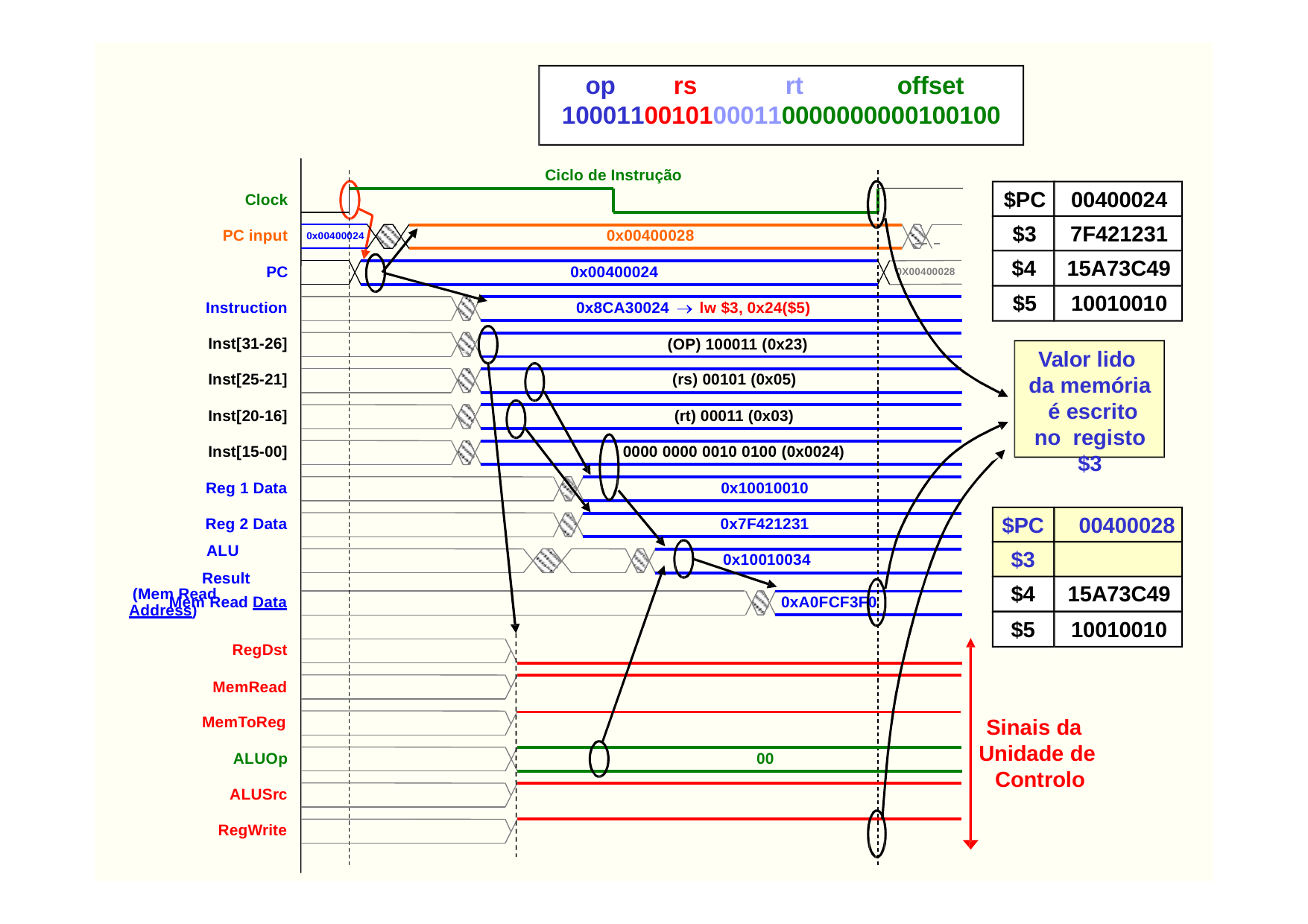

op	rs	rt	offset  10001100101000110000000000100100

Ciclo de Instrução

$PC	00400024
    		$3	7F421231
$4	15A73C49
$5	10010010

Clock

PC input
0x00400028

0x00400024

PC
0x00400024

0X00400028

Instruction
0x8CA30024	lw $3, 0x24($5)

(OP) 100011 (0x23)

Inst[31-26]

Valor lido  da memória  é escrito no  registo $3

Inst[25-21]

(rs) 00101 (0x05)

Inst[20-16]
(rt) 00011 (0x03)

Inst[15-00]
0000 0000 0010 0100 (0x0024)

Reg 1 Data
0x10010010

$PC	00400028
$3	A0FCF3F0
Reg 2 Data  ALU Result
(Mem Read Address)

0x7F421231

0x10010034

$4	15A73C49
$5	10010010

Mem Read Data
0xA0FCF3F0

RegDst

MemRead

MemToReg

Sinais da  Unidade de  Controlo

ALUOp
00

ALUSrc

RegWrite